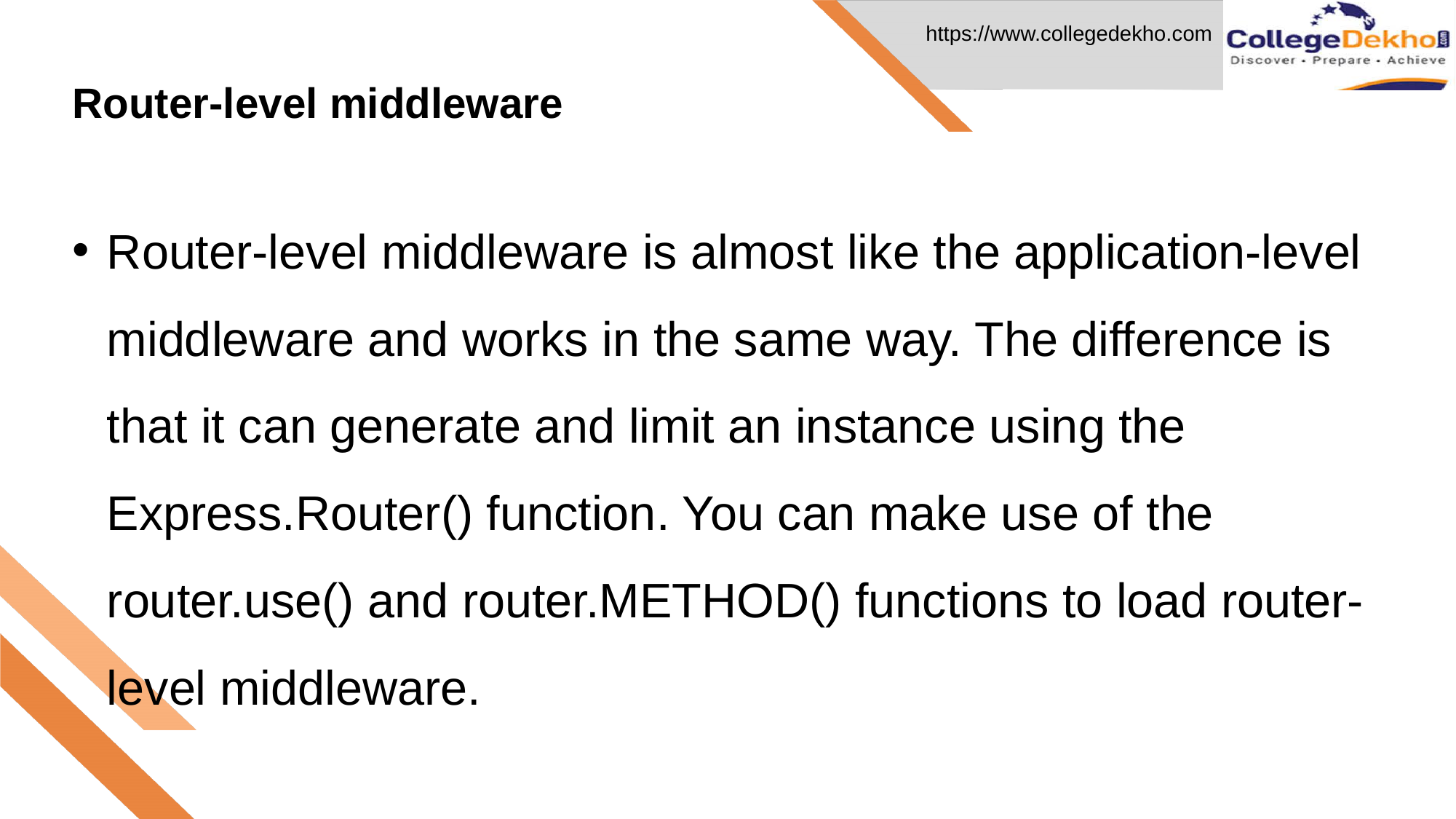

Router-level middleware
# Router-level middleware is almost like the application-level middleware and works in the same way. The difference is that it can generate and limit an instance using the Express.Router() function. You can make use of the router.use() and router.METHOD() functions to load router-level middleware.